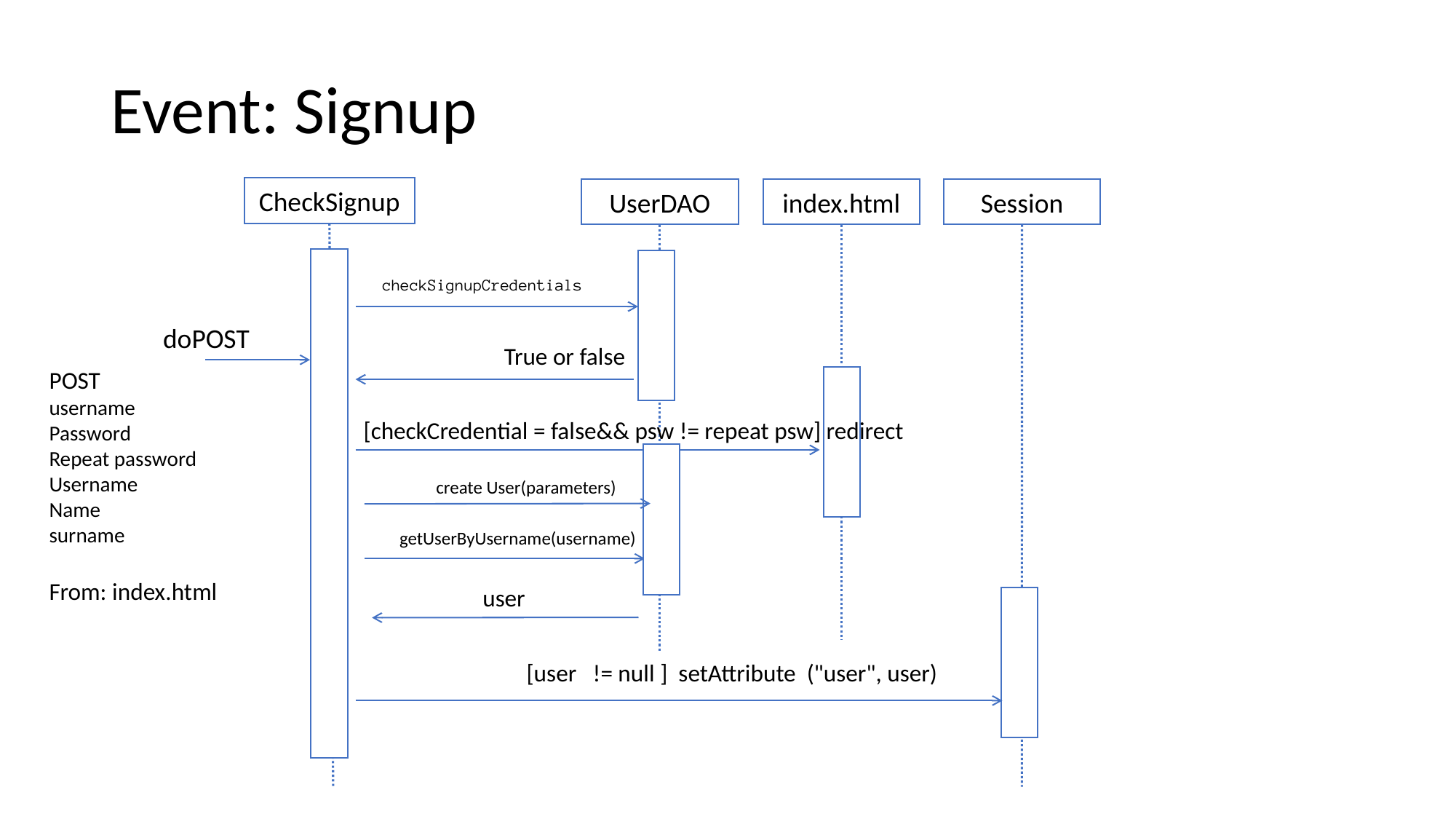

# Event: Signup
CheckSignup
UserDAO
index.html
Session

checkSignupCredentials
doPOST
True or false
POST
username
Password
Repeat password
Username
Name
surname

From: index.html

[checkCredential = false&& psw != repeat psw] redirect

create User(parameters)
getUserByUsername(username)
user

[user   != null ]  setAttribute  ("user", user)